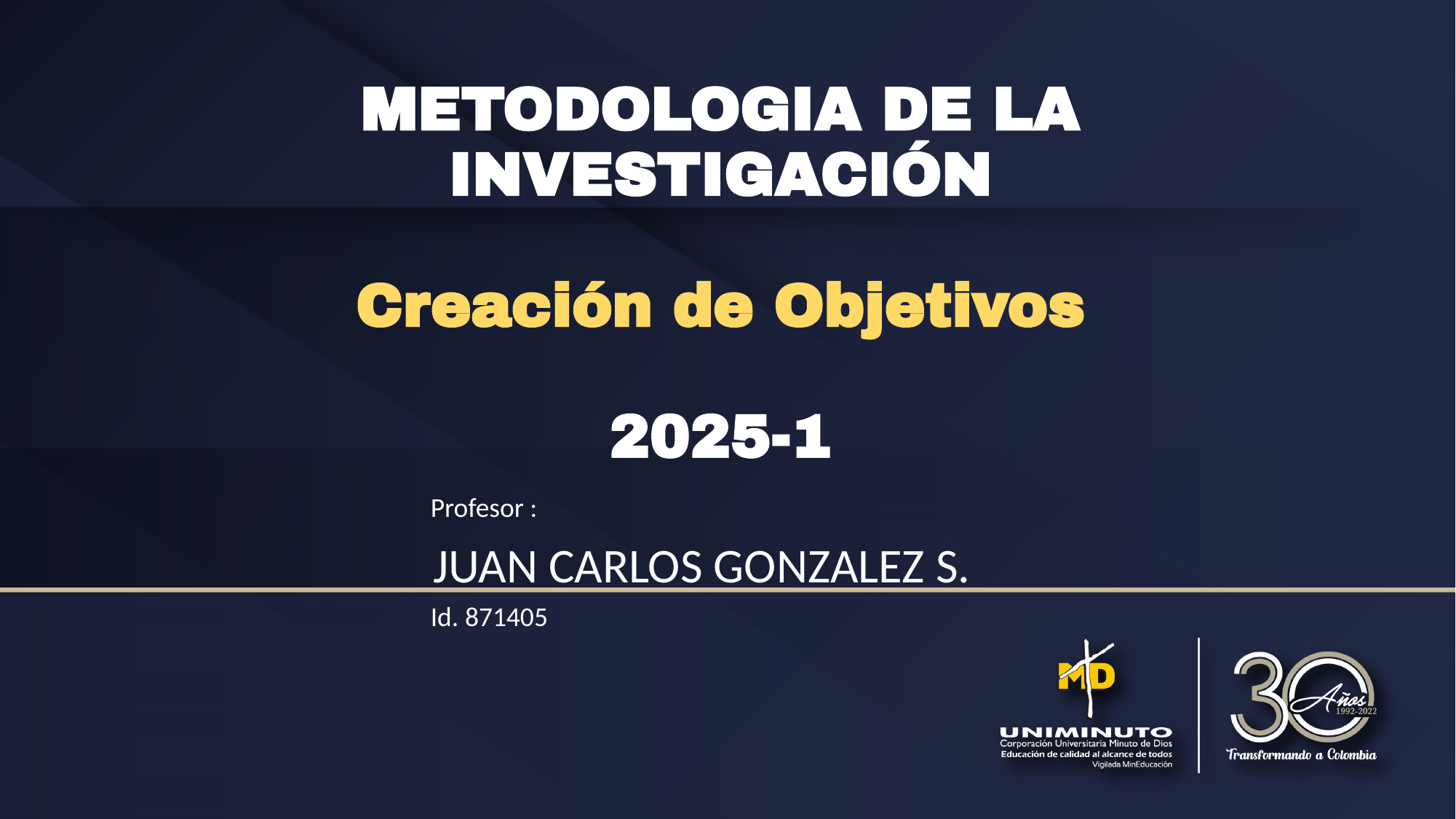

# METODOLOGIA DE LA INVESTIGACIÓN Creación de Objetivos 2025-1
Profesor :
JUAN CARLOS GONZALEZ S.

Id. 871405